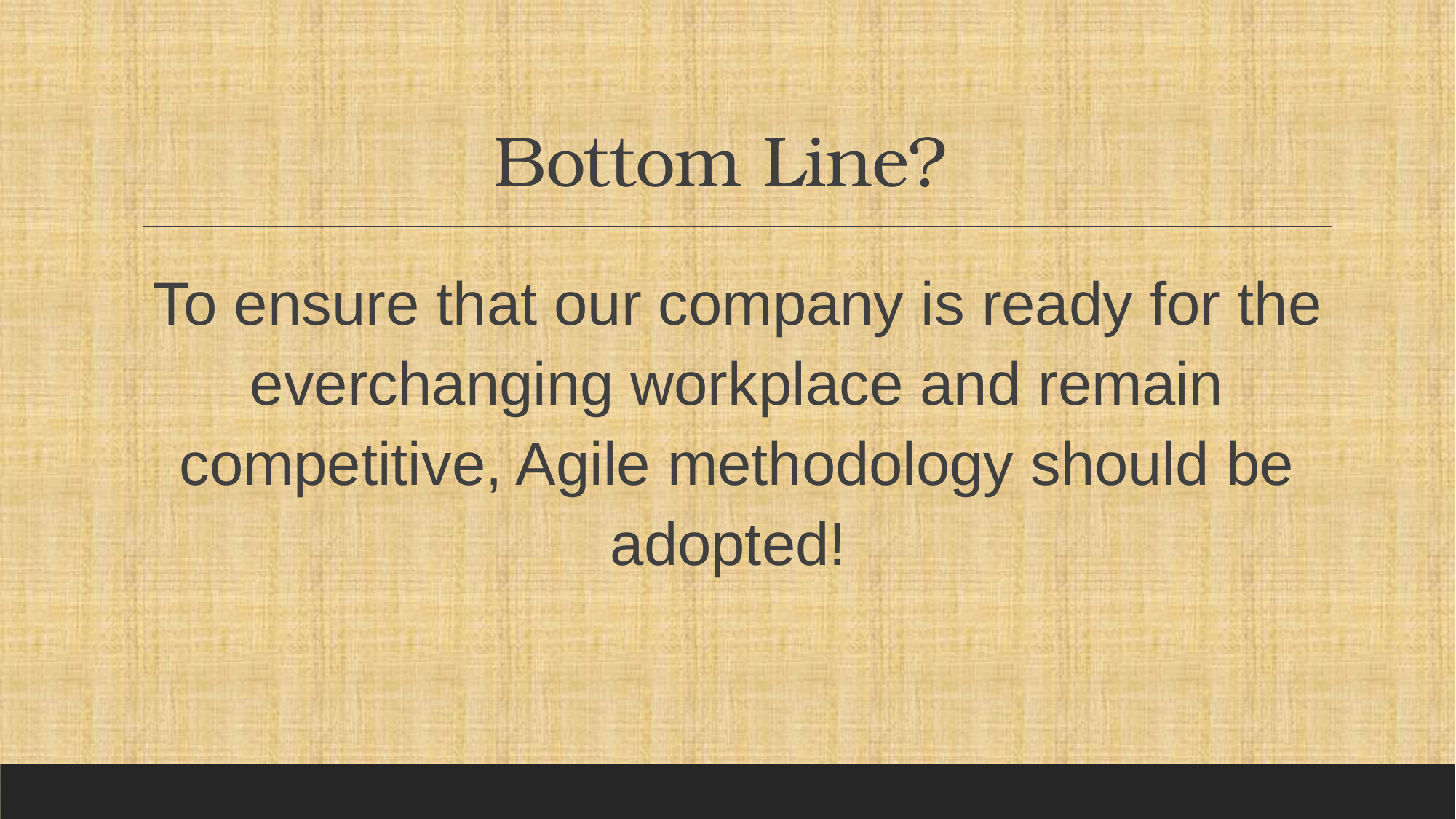

# Bottom Line?
To ensure that our company is ready for the everchanging workplace and remain competitive, Agile methodology should be adopted!